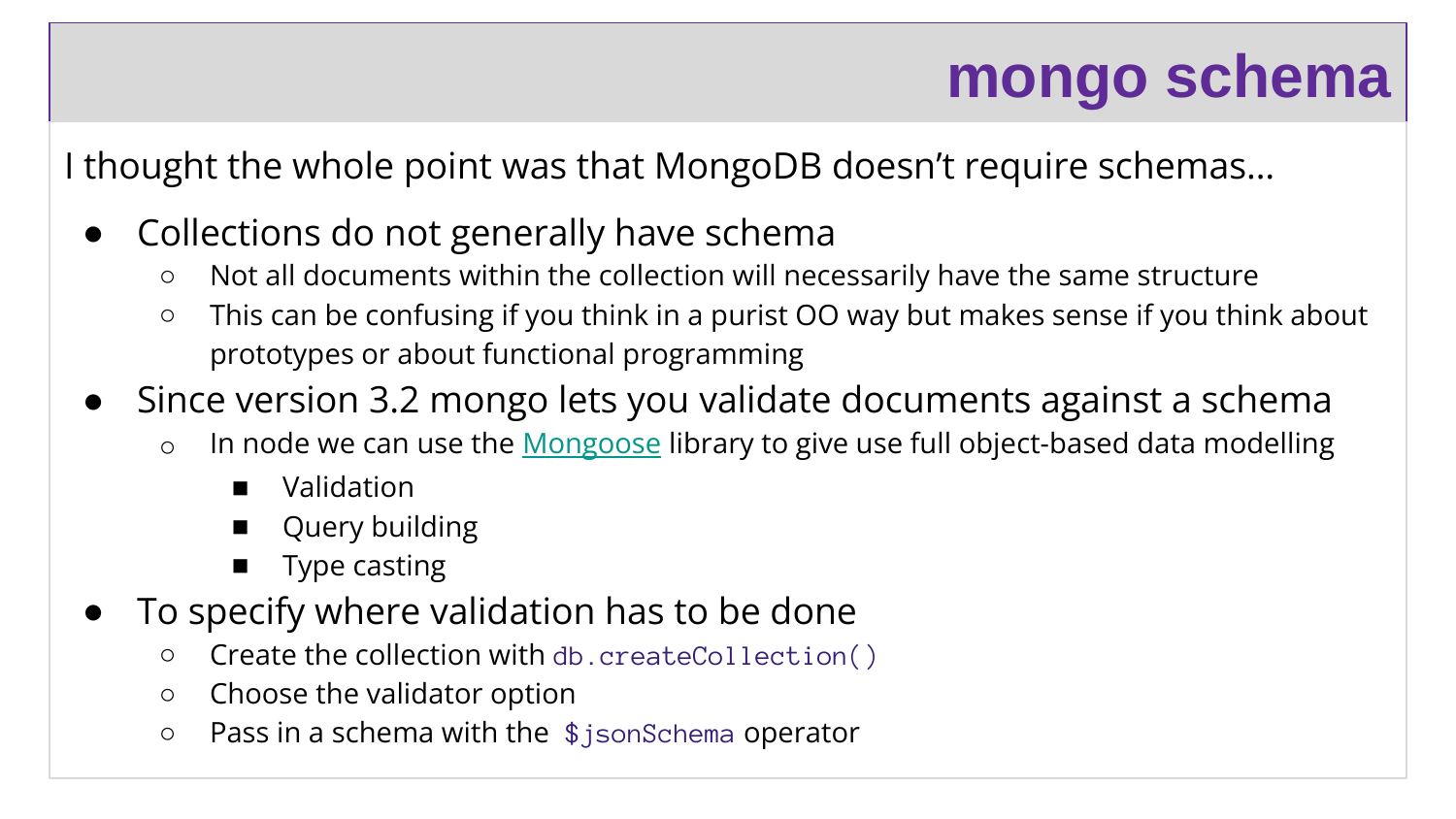

# mongo schema
I thought the whole point was that MongoDB doesn’t require schemas…
Collections do not generally have schema
Not all documents within the collection will necessarily have the same structure
This can be confusing if you think in a purist OO way but makes sense if you think about prototypes or about functional programming
Since version 3.2 mongo lets you validate documents against a schema
In node we can use the Mongoose library to give use full object-based data modelling
Validation
Query building
Type casting
To specify where validation has to be done
Create the collection with db.createCollection()
Choose the validator option
Pass in a schema with the $jsonSchema operator